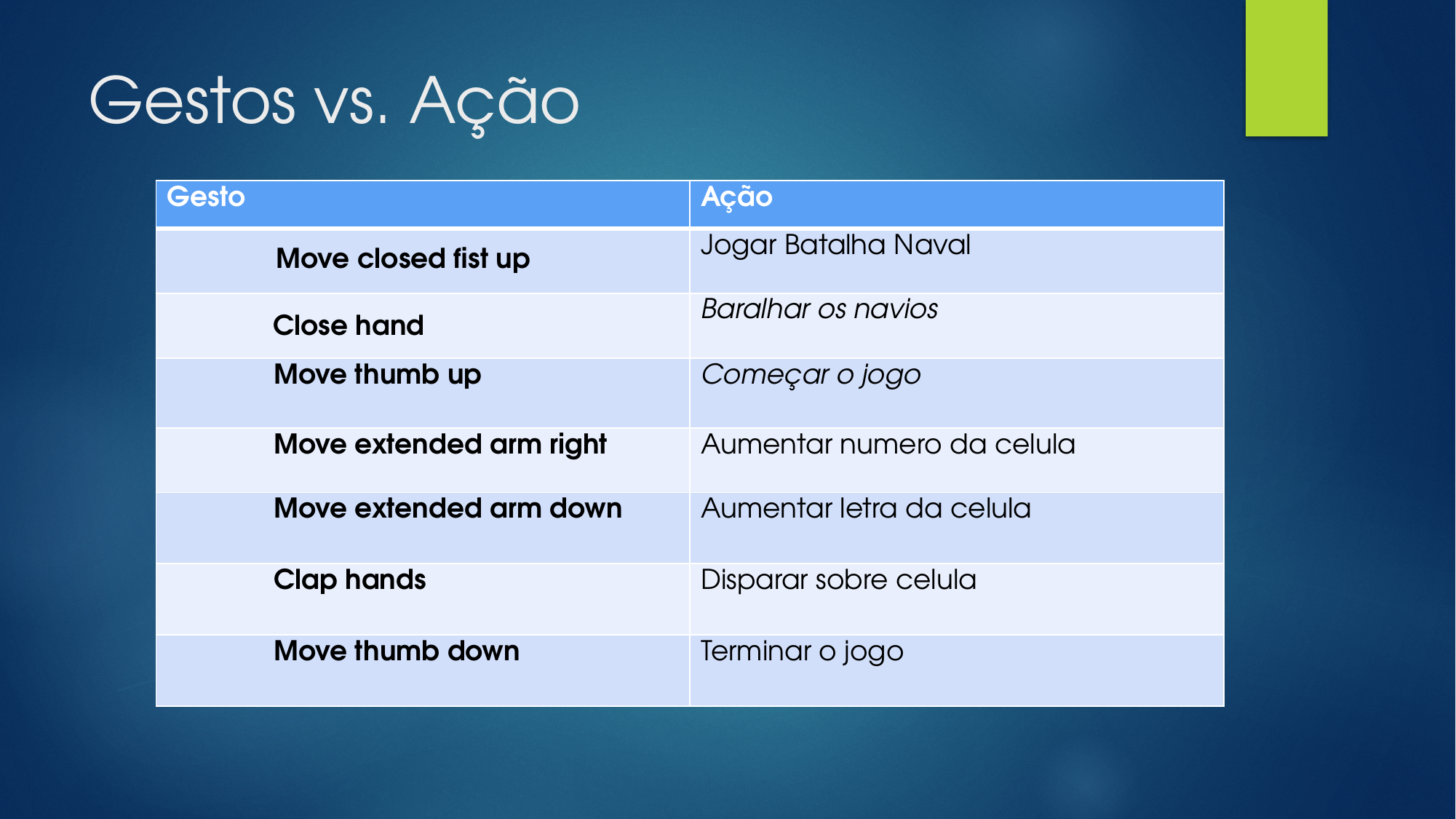

# Gestos vs. Ação
| Gesto | Ação |
| --- | --- |
| Move closed fist up | Jogar Batalha Naval |
| Close hand | Baralhar os navios |
| Move thumb up | Começar o jogo |
| Move extended arm right | Aumentar numero da celula |
| Move extended arm down | Aumentar letra da celula |
| Clap hands | Disparar sobre celula |
| Move thumb down | Terminar o jogo |